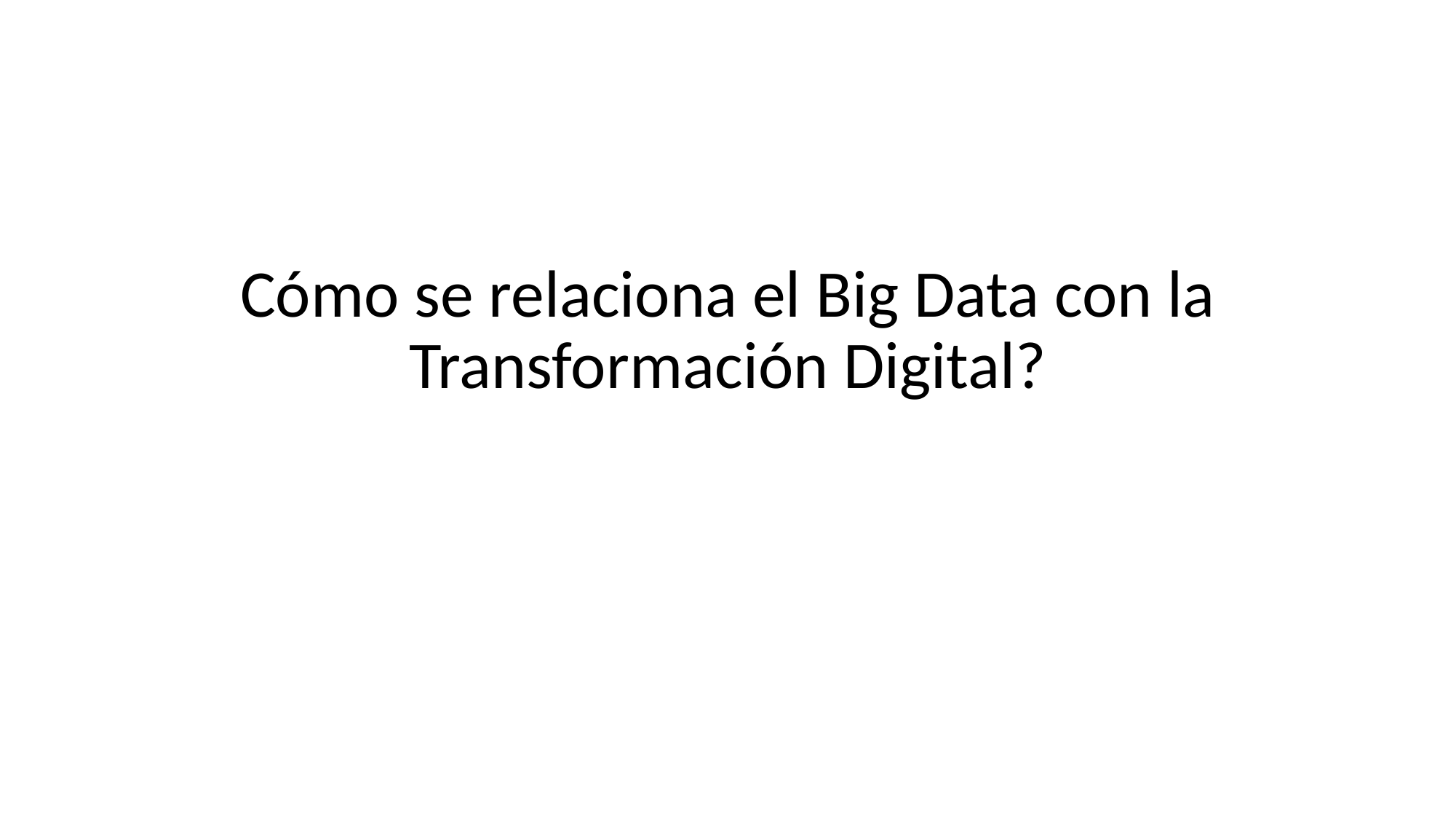

# Cómo se relaciona el Big Data con la Transformación Digital?